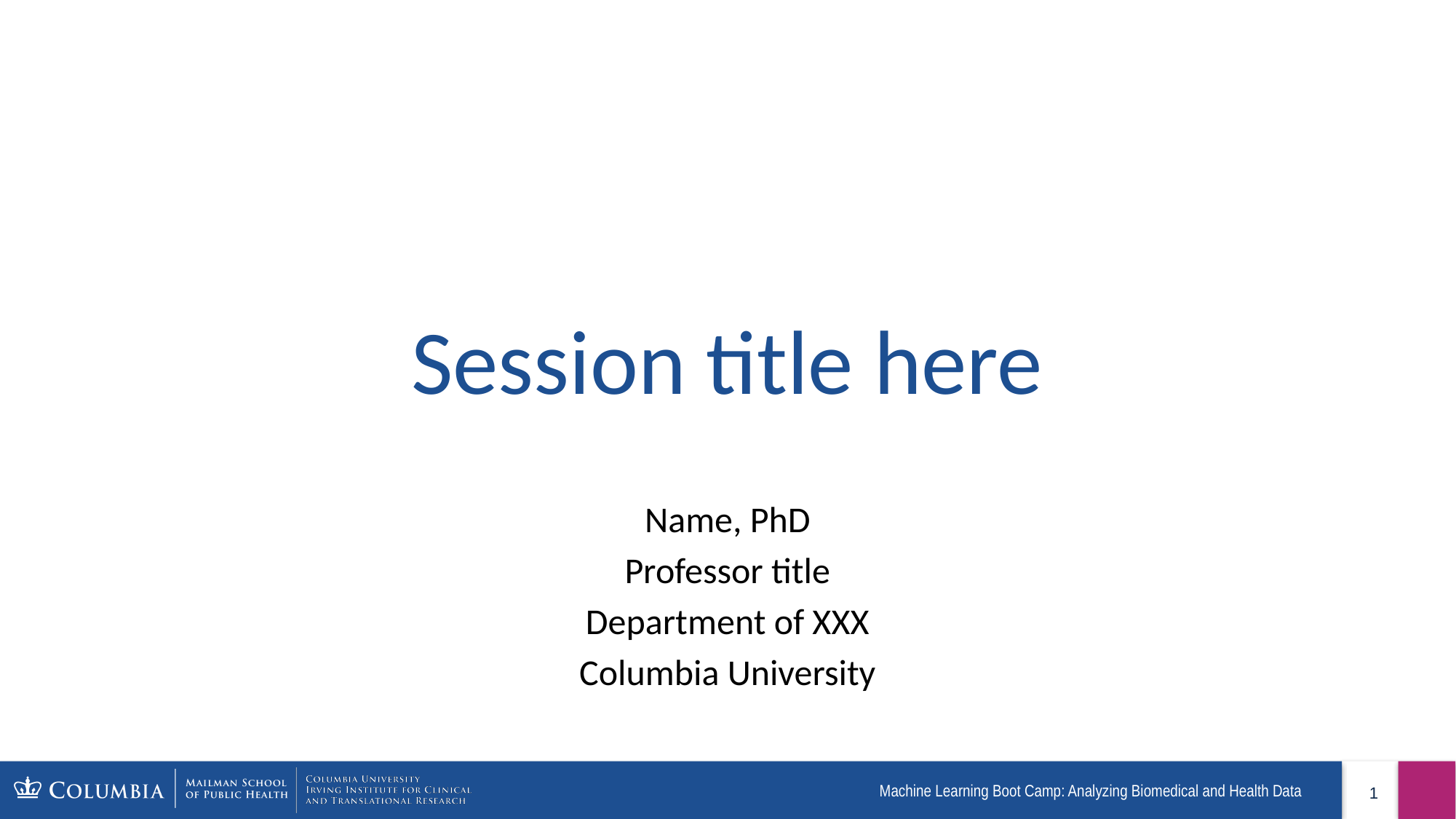

# Session title here
Name, PhD
Professor title
Department of XXX
Columbia University